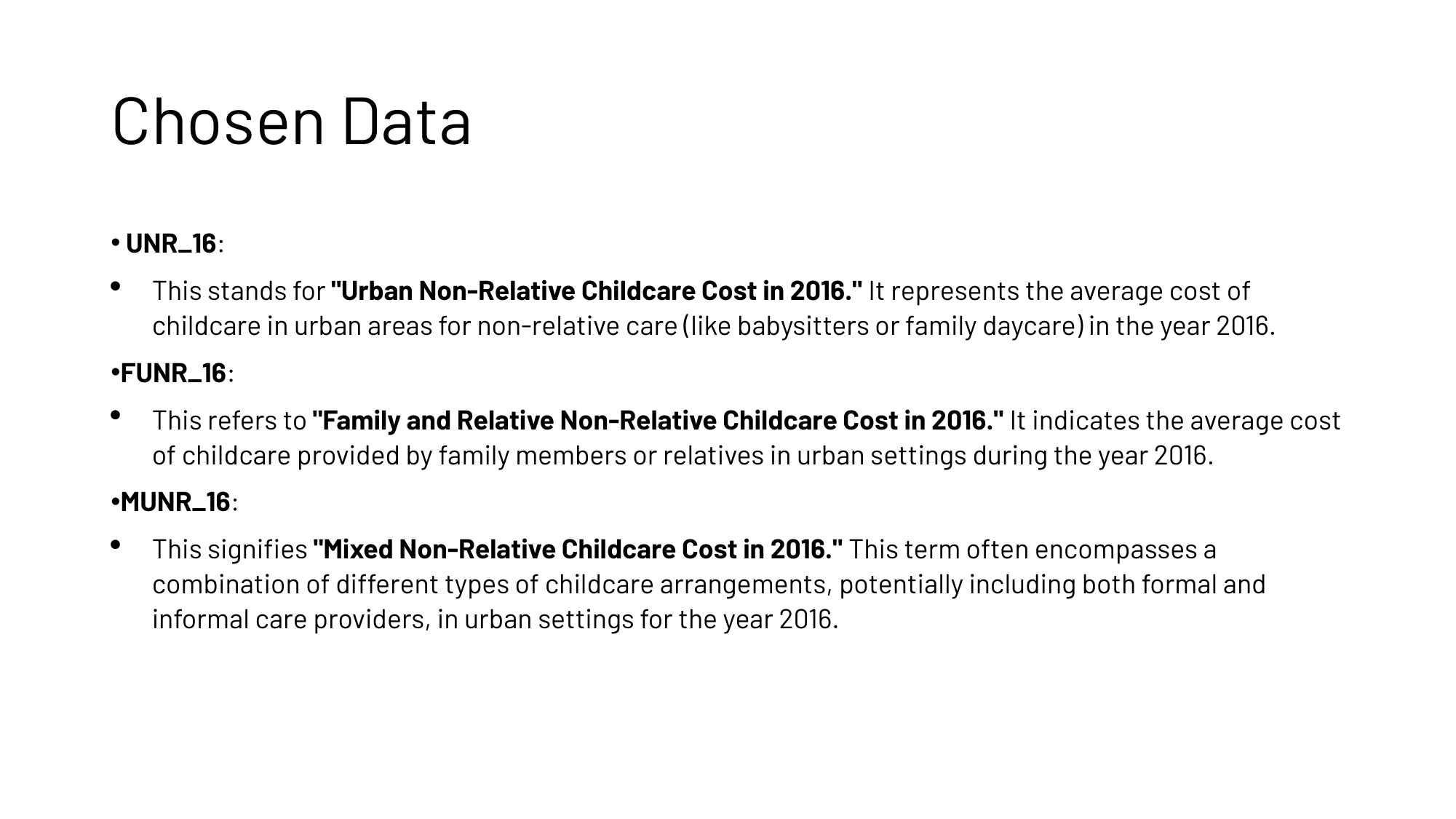

# Chosen Data
 UNR_16:
This stands for "Urban Non-Relative Childcare Cost in 2016." It represents the average cost of childcare in urban areas for non-relative care (like babysitters or family daycare) in the year 2016.
FUNR_16:
This refers to "Family and Relative Non-Relative Childcare Cost in 2016." It indicates the average cost of childcare provided by family members or relatives in urban settings during the year 2016.
MUNR_16:
This signifies "Mixed Non-Relative Childcare Cost in 2016." This term often encompasses a combination of different types of childcare arrangements, potentially including both formal and informal care providers, in urban settings for the year 2016.